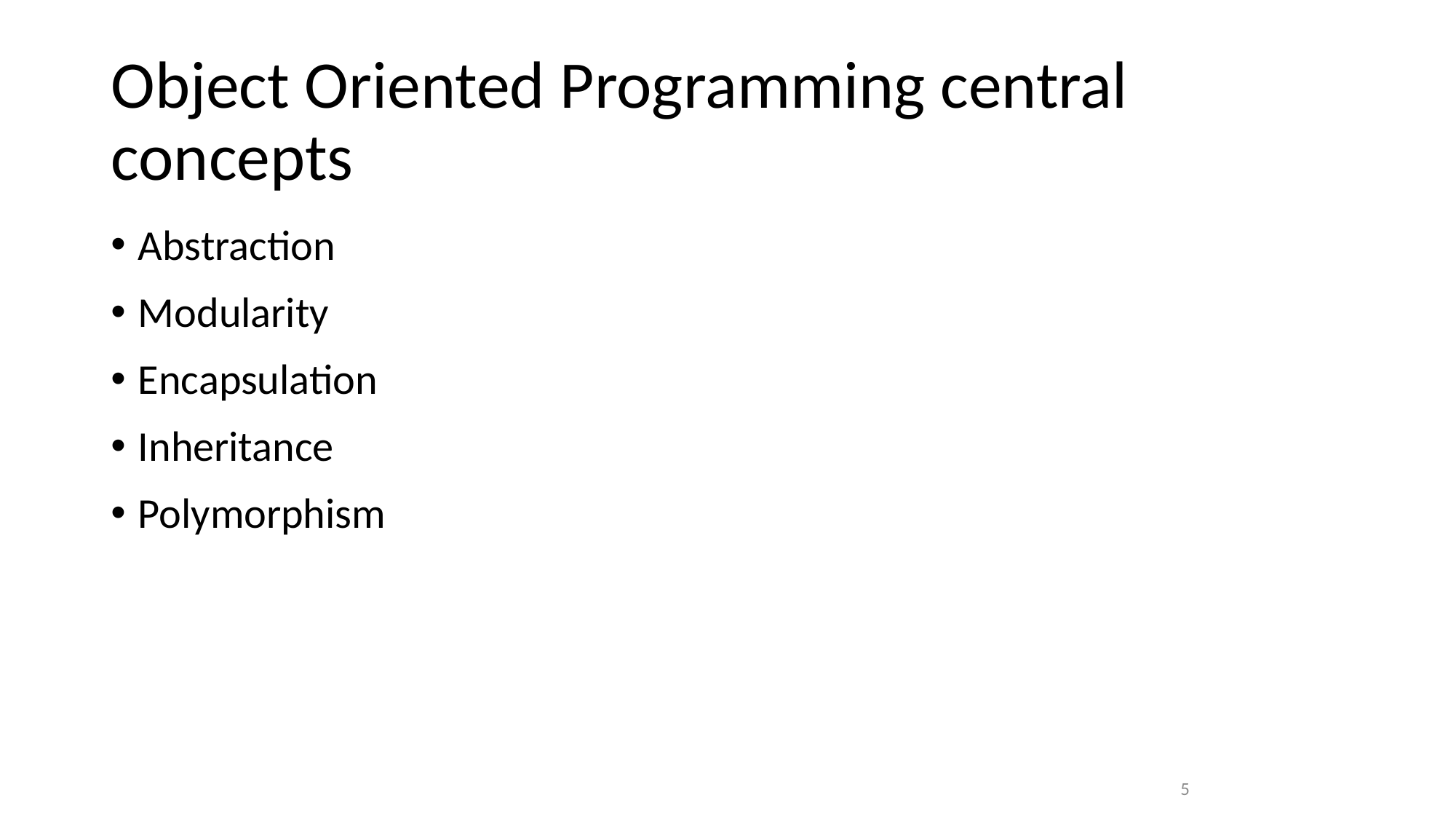

# Object Oriented Programming central concepts
Abstraction
Modularity
Encapsulation
Inheritance
Polymorphism

5